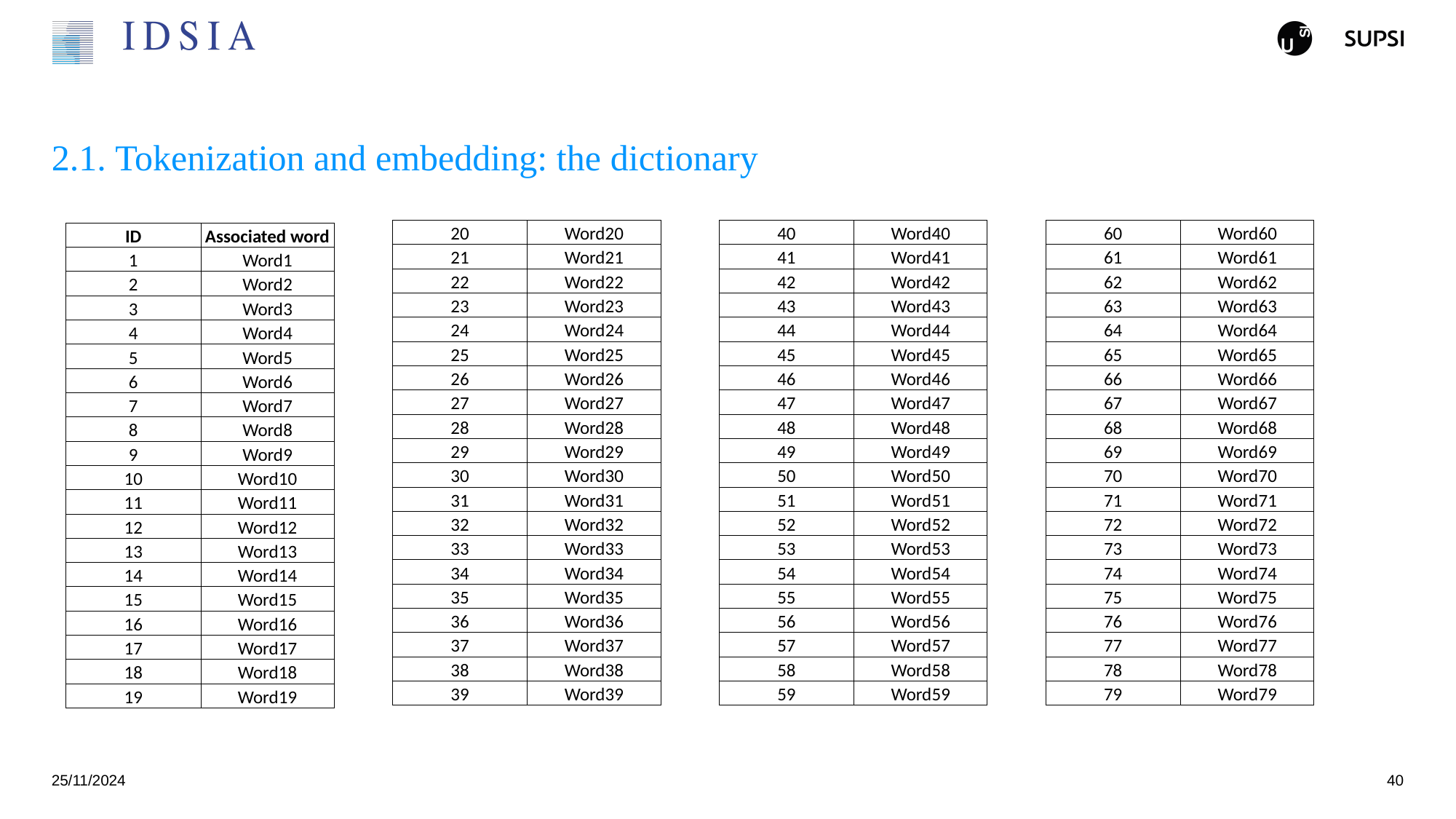

# 2.1. Tokenization and embedding: the dictionary
| 20 | Word20 |
| --- | --- |
| 21 | Word21 |
| 22 | Word22 |
| 23 | Word23 |
| 24 | Word24 |
| 25 | Word25 |
| 26 | Word26 |
| 27 | Word27 |
| 28 | Word28 |
| 29 | Word29 |
| 30 | Word30 |
| 31 | Word31 |
| 32 | Word32 |
| 33 | Word33 |
| 34 | Word34 |
| 35 | Word35 |
| 36 | Word36 |
| 37 | Word37 |
| 38 | Word38 |
| 39 | Word39 |
| 40 | Word40 |
| --- | --- |
| 41 | Word41 |
| 42 | Word42 |
| 43 | Word43 |
| 44 | Word44 |
| 45 | Word45 |
| 46 | Word46 |
| 47 | Word47 |
| 48 | Word48 |
| 49 | Word49 |
| 50 | Word50 |
| 51 | Word51 |
| 52 | Word52 |
| 53 | Word53 |
| 54 | Word54 |
| 55 | Word55 |
| 56 | Word56 |
| 57 | Word57 |
| 58 | Word58 |
| 59 | Word59 |
| 60 | Word60 |
| --- | --- |
| 61 | Word61 |
| 62 | Word62 |
| 63 | Word63 |
| 64 | Word64 |
| 65 | Word65 |
| 66 | Word66 |
| 67 | Word67 |
| 68 | Word68 |
| 69 | Word69 |
| 70 | Word70 |
| 71 | Word71 |
| 72 | Word72 |
| 73 | Word73 |
| 74 | Word74 |
| 75 | Word75 |
| 76 | Word76 |
| 77 | Word77 |
| 78 | Word78 |
| 79 | Word79 |
| ID | Associated word |
| --- | --- |
| 1 | Word1 |
| 2 | Word2 |
| 3 | Word3 |
| 4 | Word4 |
| 5 | Word5 |
| 6 | Word6 |
| 7 | Word7 |
| 8 | Word8 |
| 9 | Word9 |
| 10 | Word10 |
| 11 | Word11 |
| 12 | Word12 |
| 13 | Word13 |
| 14 | Word14 |
| 15 | Word15 |
| 16 | Word16 |
| 17 | Word17 |
| 18 | Word18 |
| 19 | Word19 |
25/11/2024
40